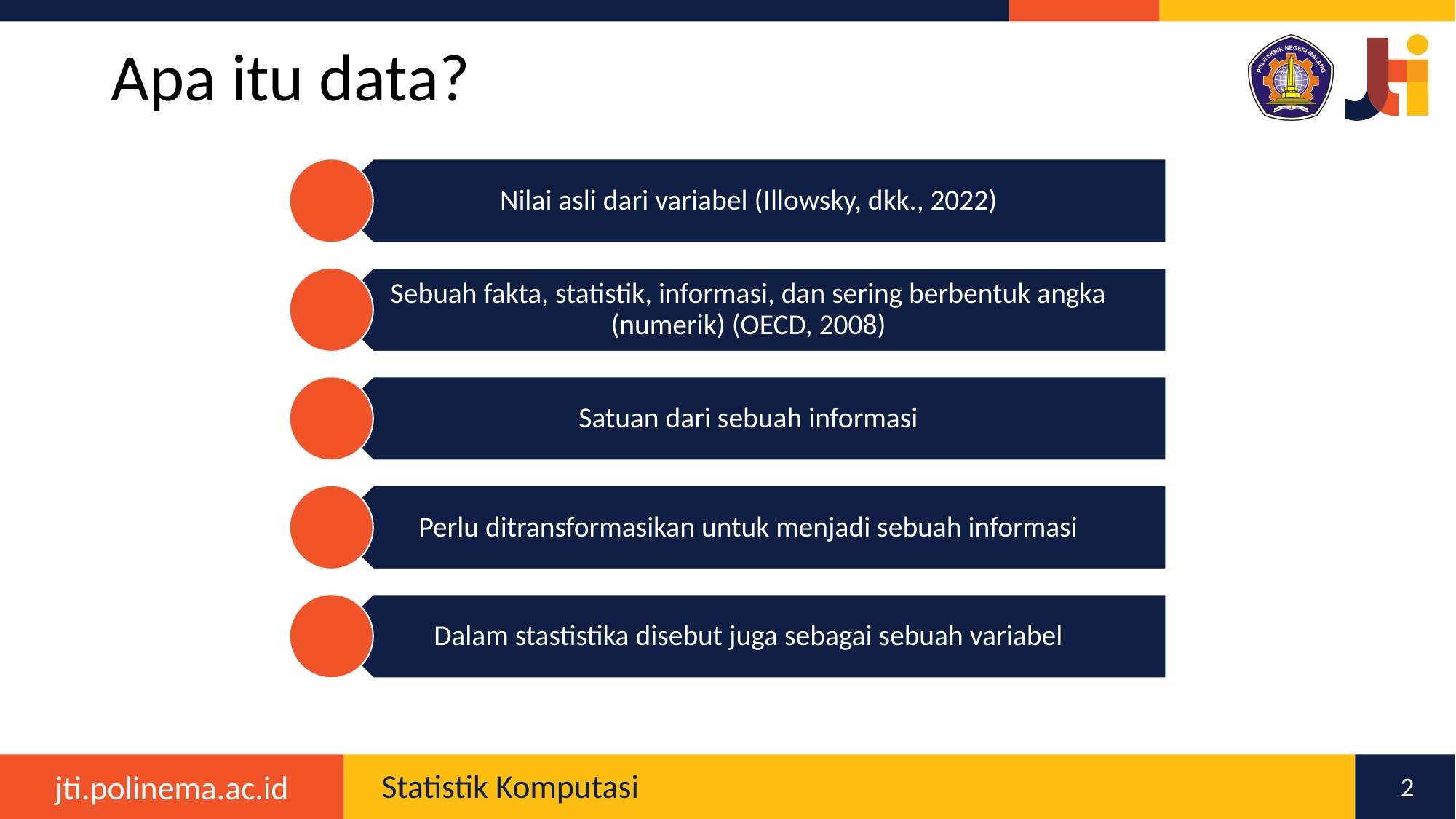

# Apa itu data?
Nilai asli dari variabel (Illowsky, dkk., 2022)
Sebuah fakta, statistik, informasi, dan sering berbentuk angka (numerik) (OECD, 2008)
Satuan dari sebuah informasi
Perlu ditransformasikan untuk menjadi sebuah informasi
Dalam stastistika disebut juga sebagai sebuah variabel
2